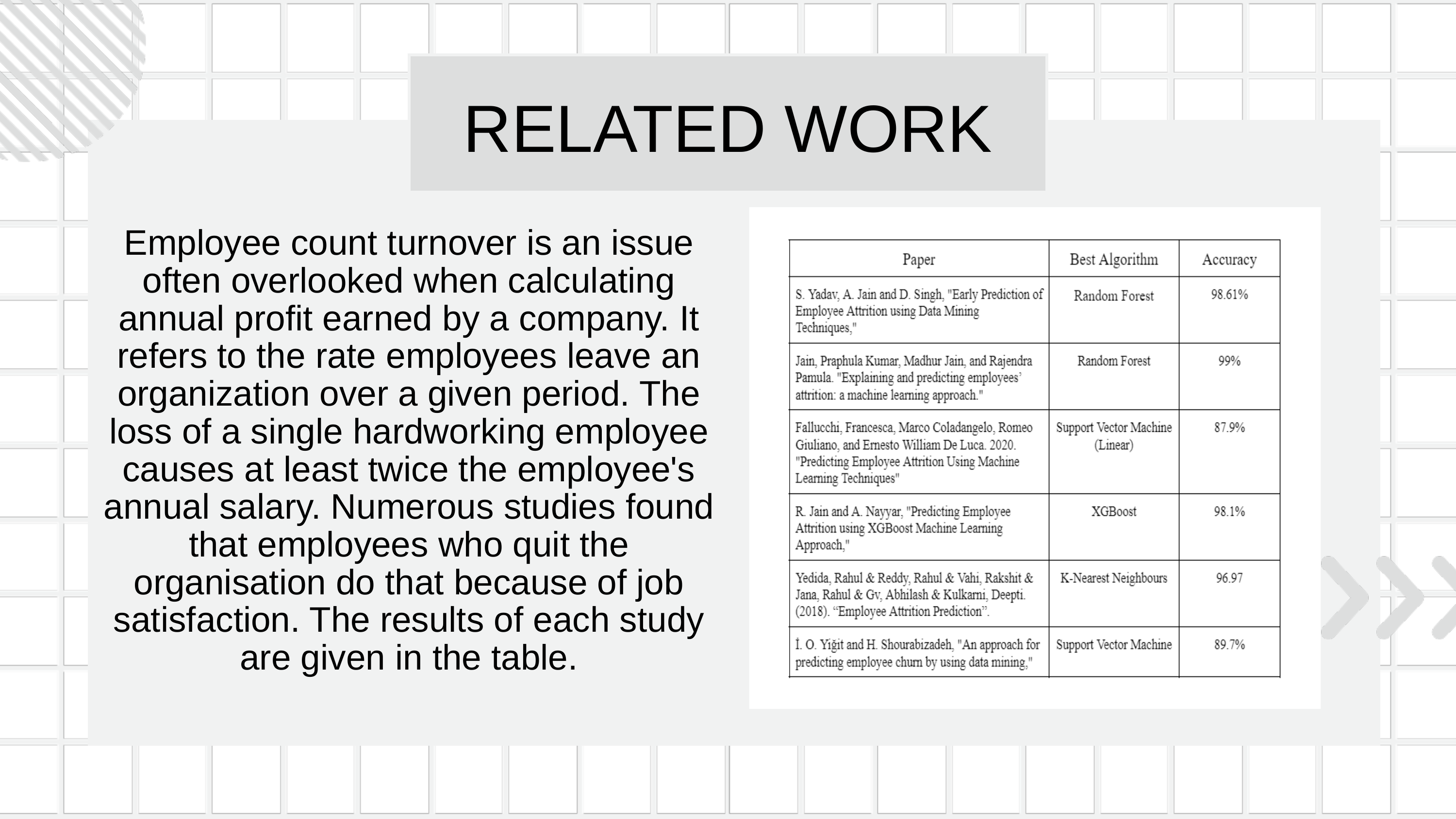

RELATED WORK

Employee count turnover is an issue often overlooked when calculating annual profit earned by a company. It refers to the rate employees leave an organization over a given period. The loss of a single hardworking employee causes at least twice the employee's annual salary. Numerous studies found that employees who quit the organisation do that because of job satisfaction. The results of each study are given in the table.